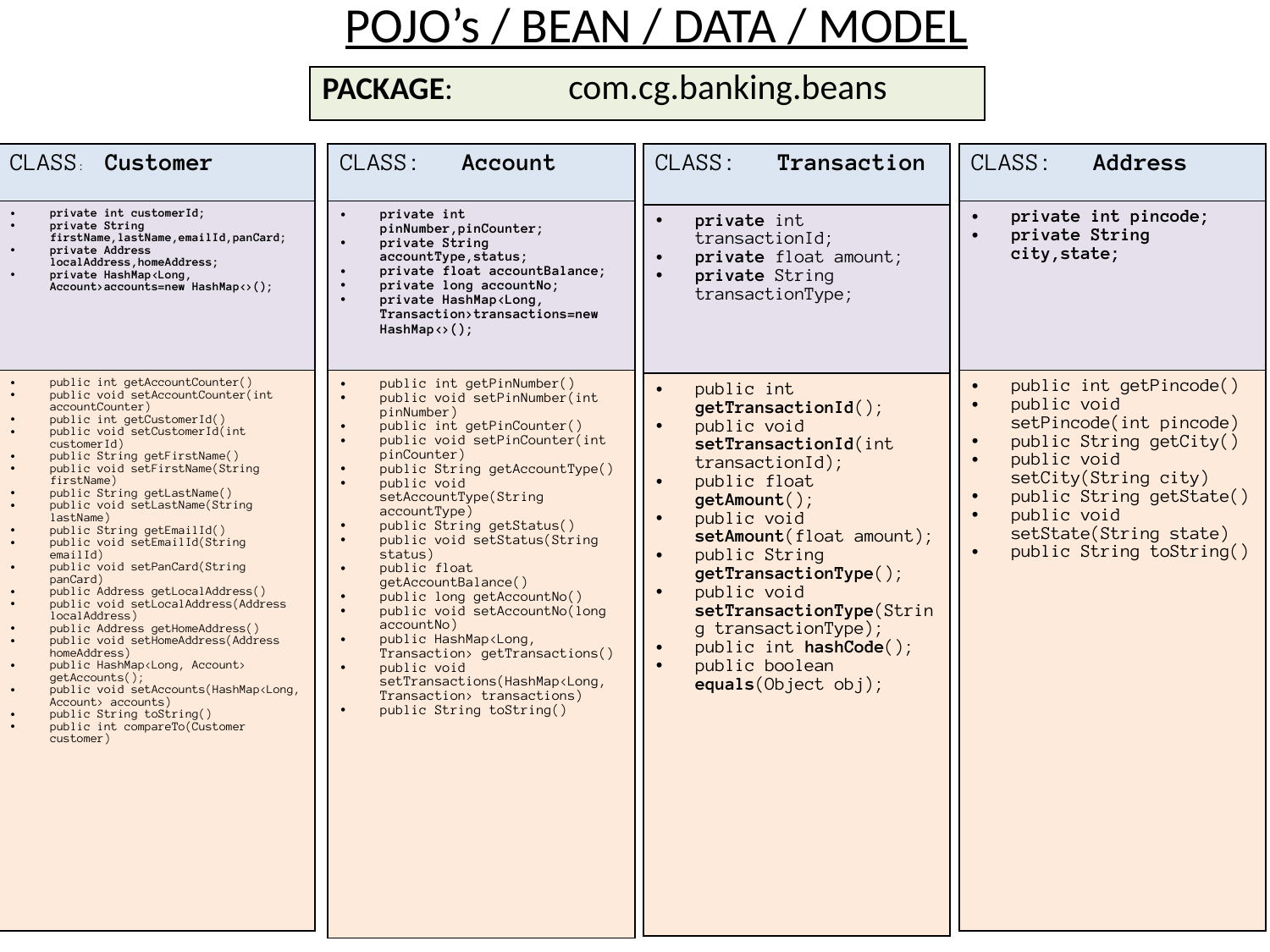

POJO’s / BEAN / DATA / MODEL
| PACKAGE: com.cg.banking.beans |
| --- |
| CLASS: Address |
| --- |
| private int pincode; private String city,state; |
| public int getPincode() public void setPincode(int pincode) public String getCity() public void setCity(String city) public String getState() public void setState(String state) public String toString() |
| CLASS: Customer |
| --- |
| private int customerId; private String firstName,lastName,emailId,panCard; private Address localAddress,homeAddress; private HashMap<Long, Account>accounts=new HashMap<>(); |
| public int getAccountCounter() public void setAccountCounter(int accountCounter) public int getCustomerId() public void setCustomerId(int customerId) public String getFirstName() public void setFirstName(String firstName) public String getLastName() public void setLastName(String lastName) public String getEmailId() public void setEmailId(String emailId) public void setPanCard(String panCard) public Address getLocalAddress() public void setLocalAddress(Address localAddress) public Address getHomeAddress() public void setHomeAddress(Address homeAddress) public HashMap<Long, Account> getAccounts(); public void setAccounts(HashMap<Long, Account> accounts) public String toString() public int compareTo(Customer customer) |
| CLASS: Account |
| --- |
| private int pinNumber,pinCounter; private String accountType,status; private float accountBalance; private long accountNo; private HashMap<Long, Transaction>transactions=new HashMap<>(); |
| public int getPinNumber() public void setPinNumber(int pinNumber) public int getPinCounter() public void setPinCounter(int pinCounter) public String getAccountType() public void setAccountType(String accountType) public String getStatus() public void setStatus(String status) public float getAccountBalance() public long getAccountNo() public void setAccountNo(long accountNo) public HashMap<Long, Transaction> getTransactions() public void setTransactions(HashMap<Long, Transaction> transactions) public String toString() |
| CLASS: Transaction |
| --- |
| private int transactionId; private float amount; private String transactionType; |
| public int getTransactionId(); public void setTransactionId(int transactionId); public float getAmount(); public void setAmount(float amount); public String getTransactionType(); public void setTransactionType(String transactionType); public int hashCode(); public boolean equals(Object obj); |